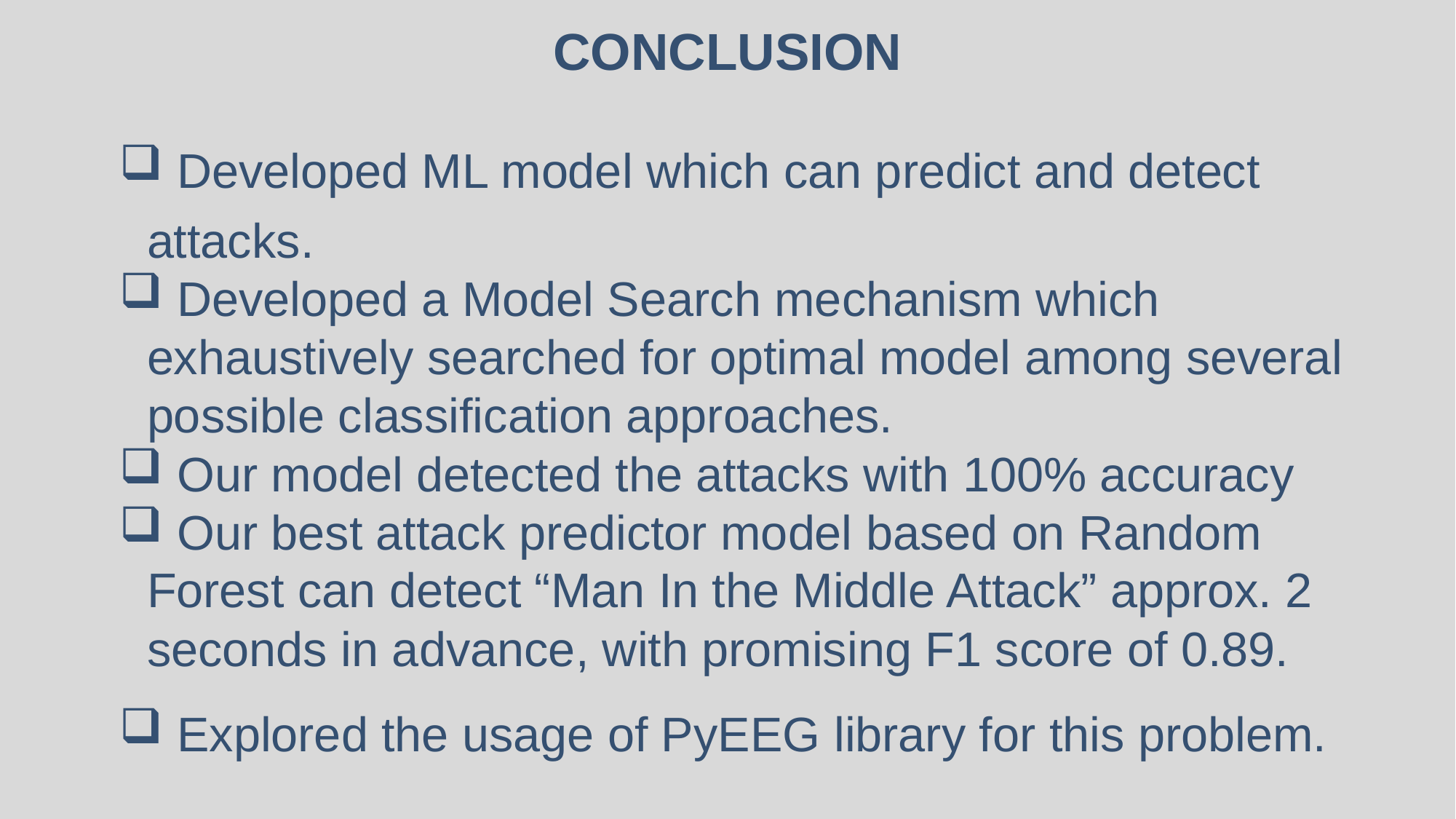

# CONCLUSION
 Developed ML model which can predict and detect attacks.
 Developed a Model Search mechanism which exhaustively searched for optimal model among several possible classification approaches.
 Our model detected the attacks with 100% accuracy
 Our best attack predictor model based on Random Forest can detect “Man In the Middle Attack” approx. 2 seconds in advance, with promising F1 score of 0.89.
 Explored the usage of PyEEG library for this problem.